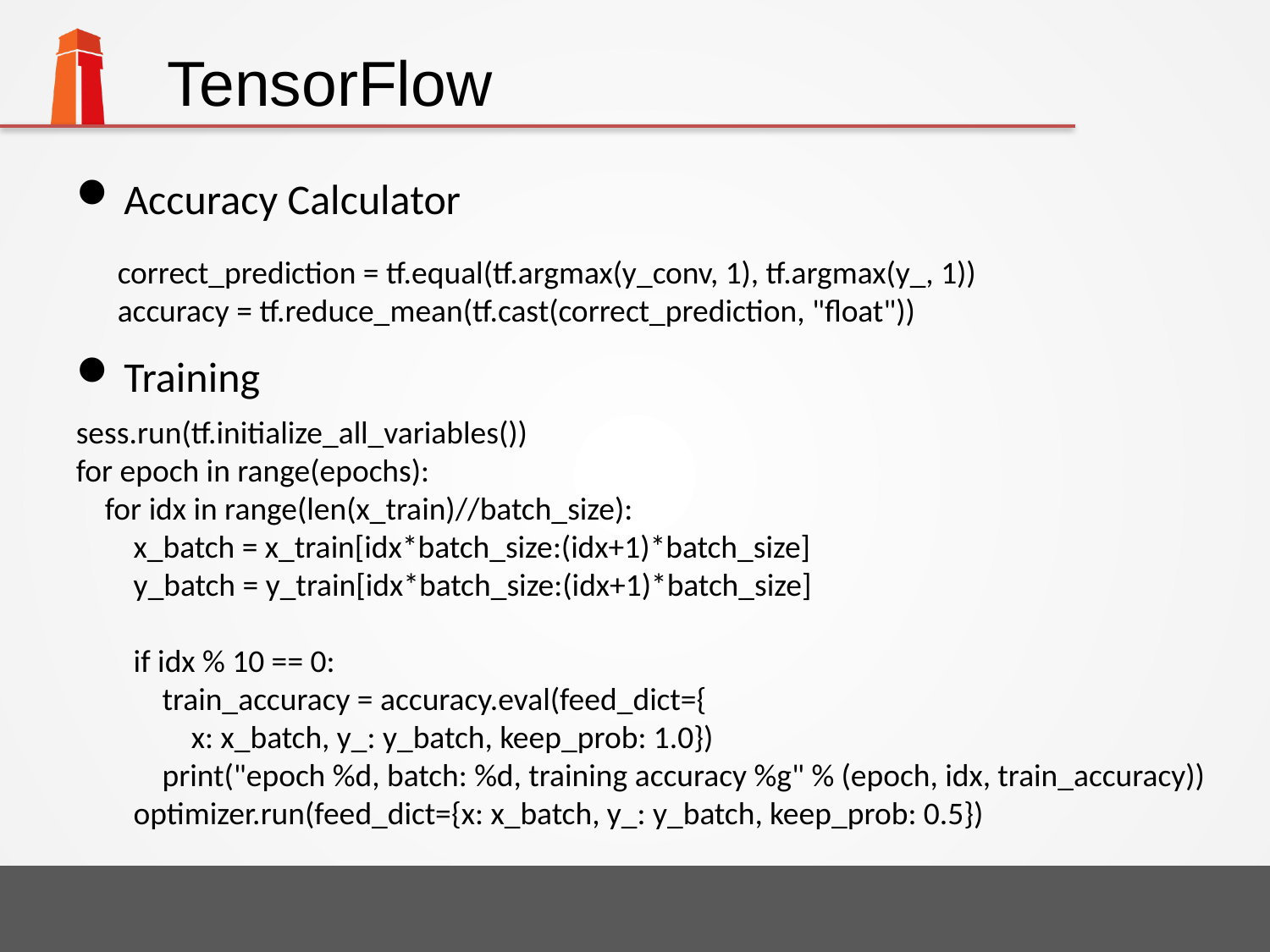

# TensorFlow
Accuracy Calculator

Training

correct_prediction = tf.equal(tf.argmax(y_conv, 1), tf.argmax(y_, 1))
accuracy = tf.reduce_mean(tf.cast(correct_prediction, "float"))
sess.run(tf.initialize_all_variables())
for epoch in range(epochs):
    for idx in range(len(x_train)//batch_size):
        x_batch = x_train[idx*batch_size:(idx+1)*batch_size]
        y_batch = y_train[idx*batch_size:(idx+1)*batch_size]

        if idx % 10 == 0:
            train_accuracy = accuracy.eval(feed_dict={
                x: x_batch, y_: y_batch, keep_prob: 1.0})
            print("epoch %d, batch: %d, training accuracy %g" % (epoch, idx, train_accuracy))
        optimizer.run(feed_dict={x: x_batch, y_: y_batch, keep_prob: 0.5})